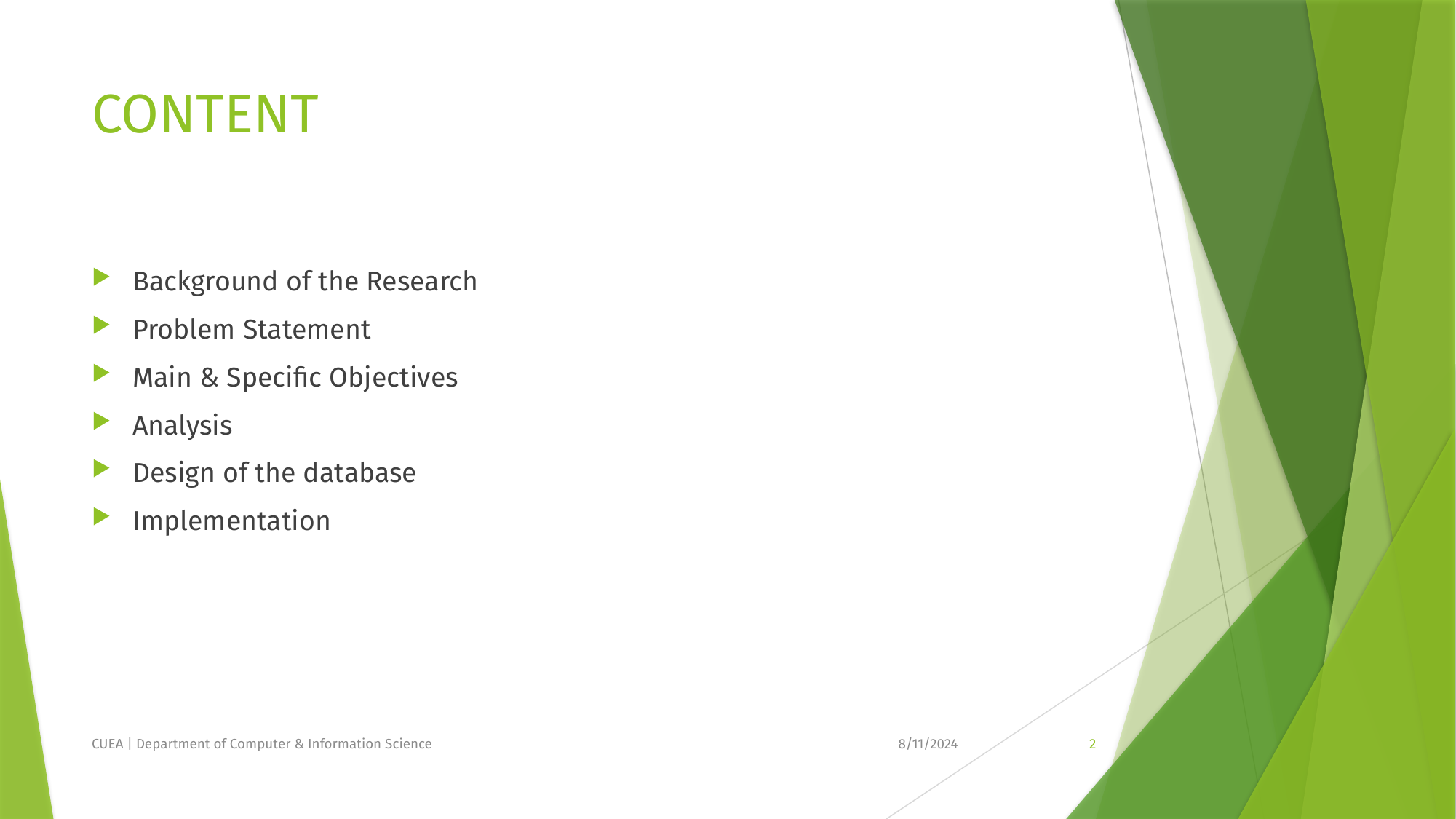

# CONTENT
Background of the Research
Problem Statement
Main & Specific Objectives
Analysis
Design of the database
Implementation

CUEA | Department of Computer & Information Science
8/11/2024
2